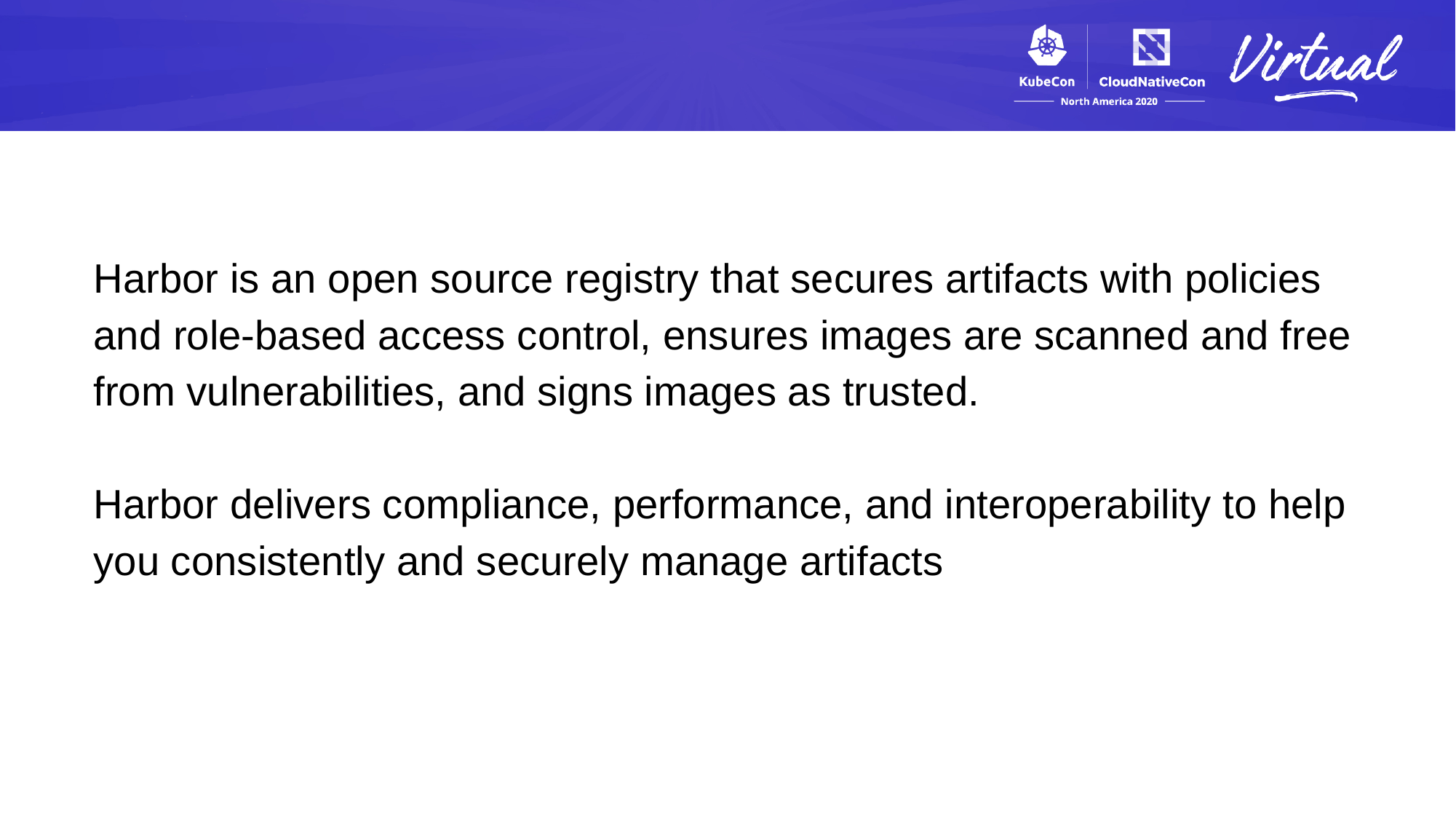

Harbor is an open source registry that secures artifacts with policies and role-based access control, ensures images are scanned and free from vulnerabilities, and signs images as trusted.

Harbor delivers compliance, performance, and interoperability to help you consistently and securely manage artifacts